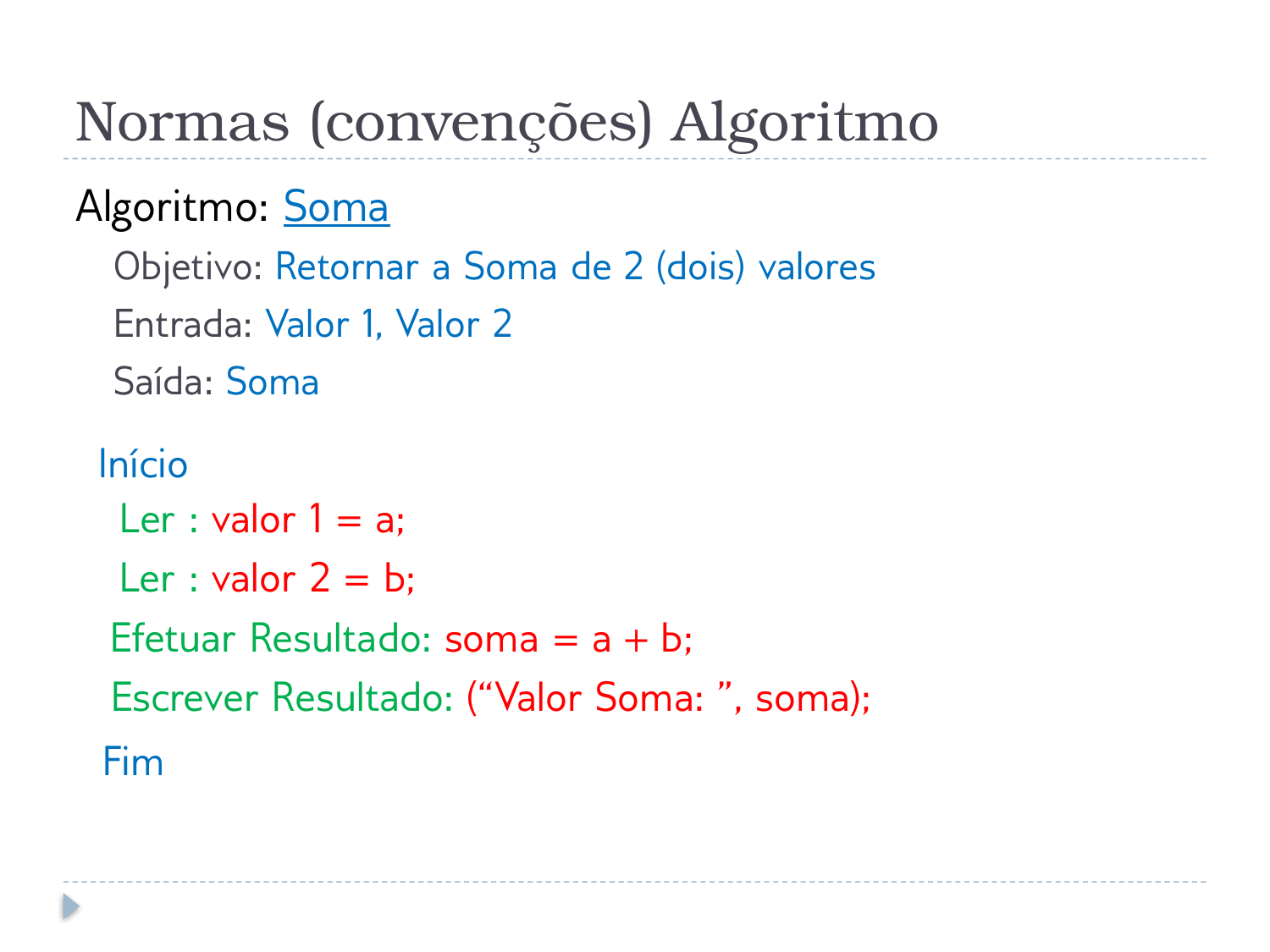

# Normas (convenções) Algoritmo
Algoritmo: Soma
Objetivo: Retornar a Soma de 2 (dois) valores
Entrada: Valor 1, Valor 2
Saída: Soma

Início
Ler : valor 1 = a;
Ler : valor 2 = b;
Efetuar Resultado: soma = a + b;
Escrever Resultado: (“Valor Soma: ”, soma);
Fim